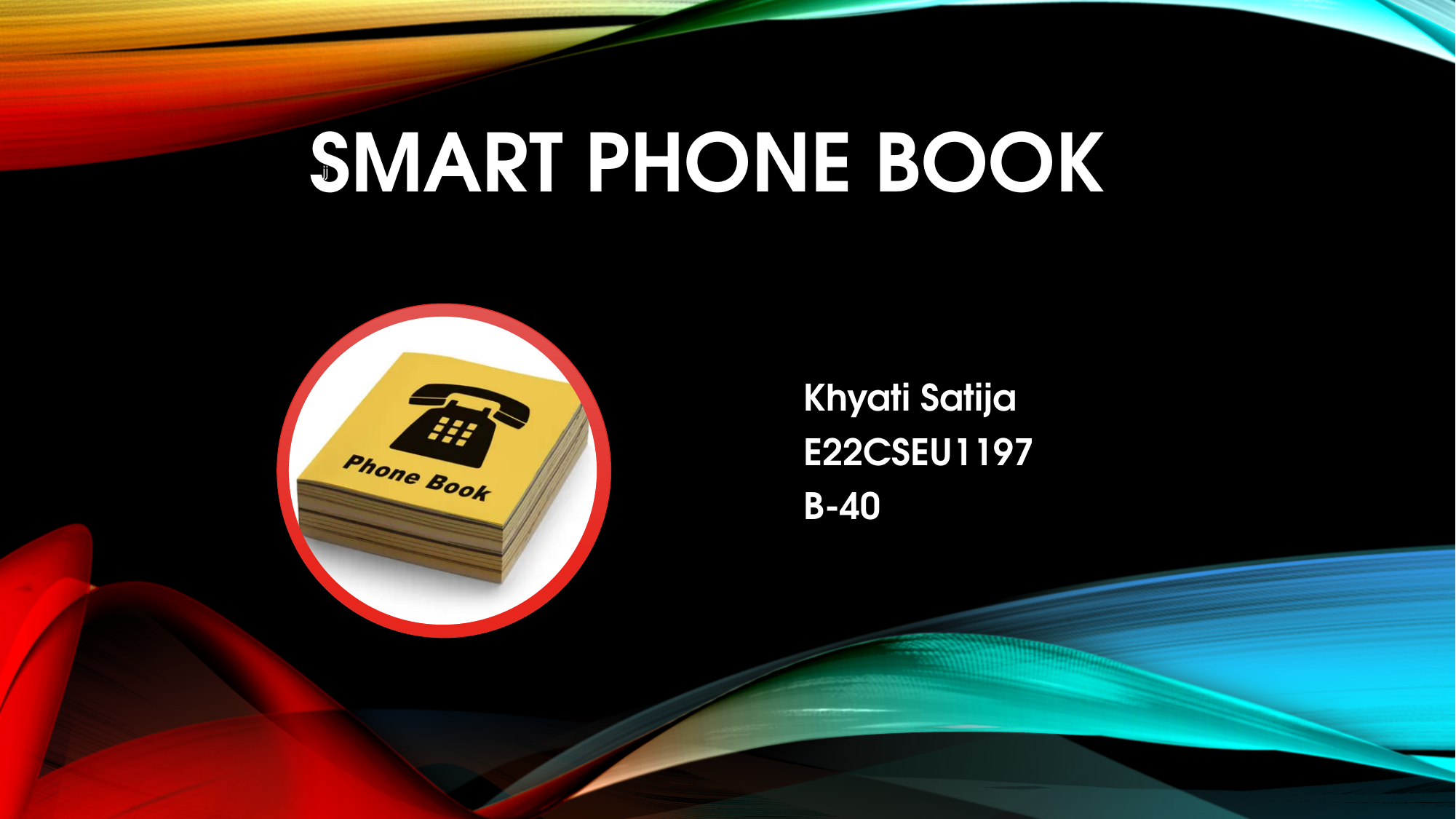

# Smart Phone Book
jj
Khyati Satija
E22CSEU1197
B-40